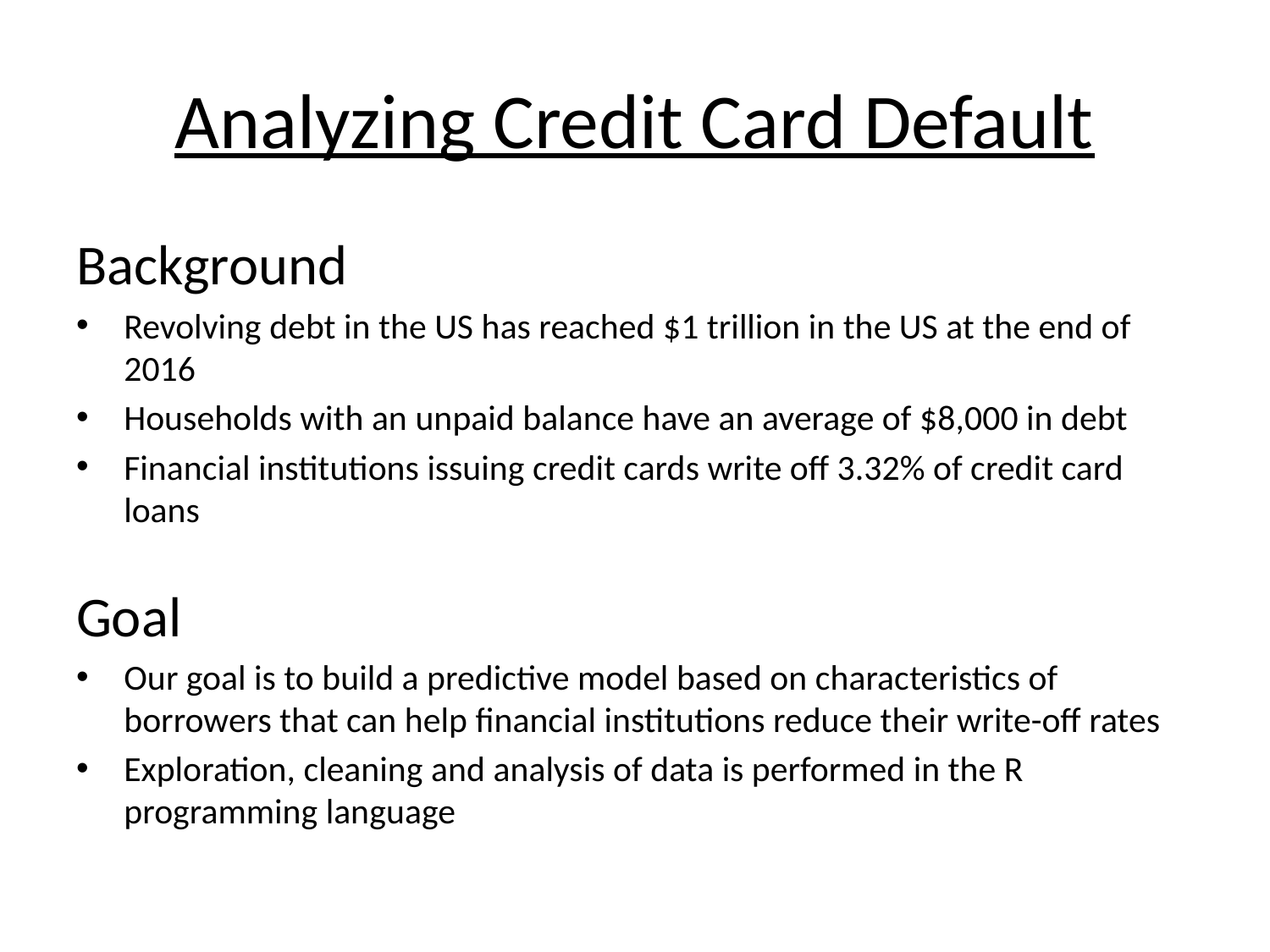

# Analyzing Credit Card Default
Background
Revolving debt in the US has reached $1 trillion in the US at the end of 2016
Households with an unpaid balance have an average of $8,000 in debt
Financial institutions issuing credit cards write off 3.32% of credit card loans

Goal
Our goal is to build a predictive model based on characteristics of borrowers that can help financial institutions reduce their write-off rates
Exploration, cleaning and analysis of data is performed in the R programming language